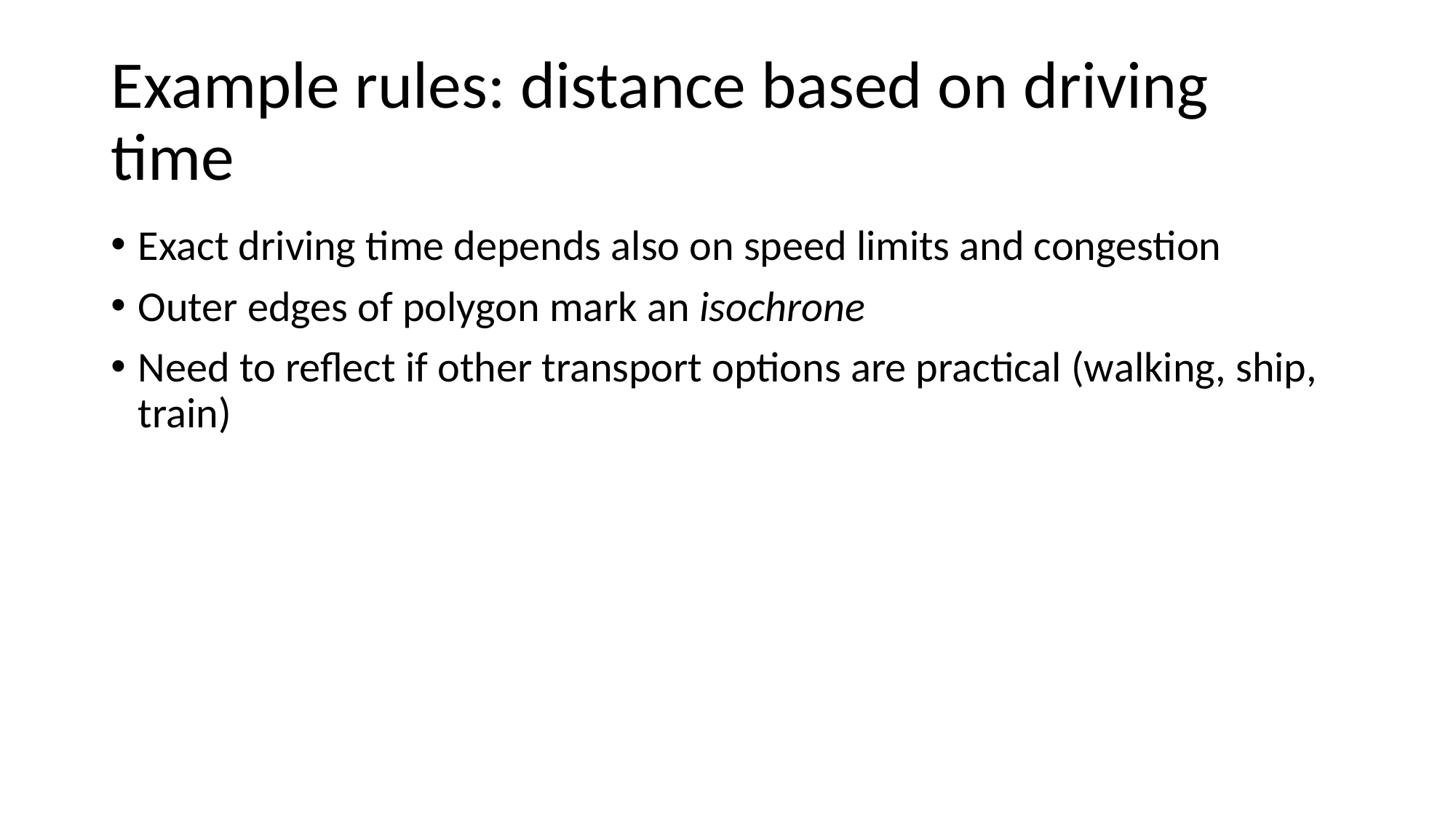

# Example rules: distance based on driving time
Exact driving time depends also on speed limits and congestion
Outer edges of polygon mark an isochrone
Need to reflect if other transport options are practical (walking, ship, train)